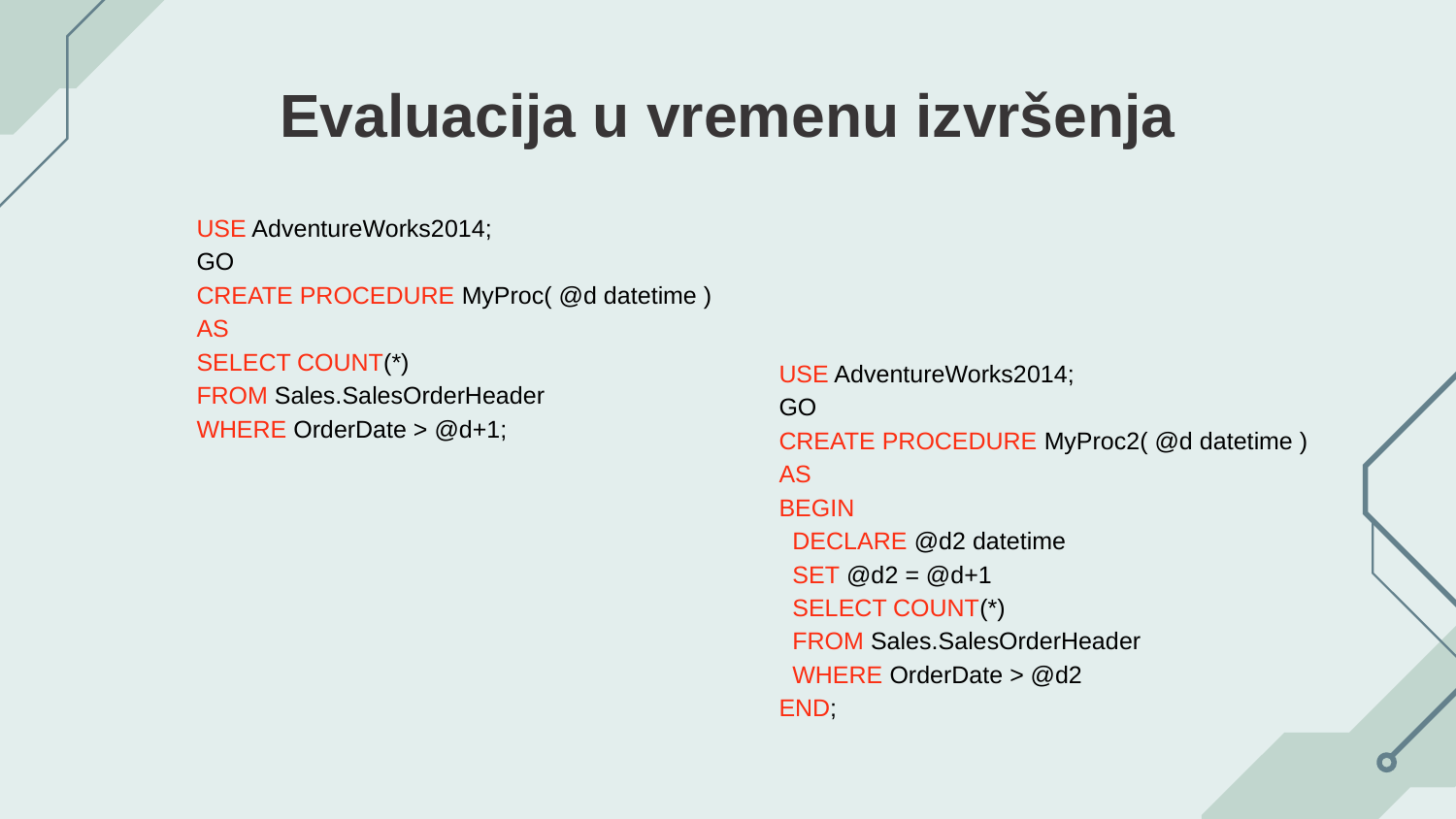

# Evaluacija u vremenu izvršenja
USE AdventureWorks2014;
GO
CREATE PROCEDURE MyProc( @d datetime )
AS
SELECT COUNT(*)
FROM Sales.SalesOrderHeader
WHERE OrderDate > @d+1;
USE AdventureWorks2014;
GO
CREATE PROCEDURE MyProc2( @d datetime )
AS
BEGIN
  DECLARE @d2 datetime
  SET @d2 = @d+1
  SELECT COUNT(*)
  FROM Sales.SalesOrderHeader
  WHERE OrderDate > @d2
END;